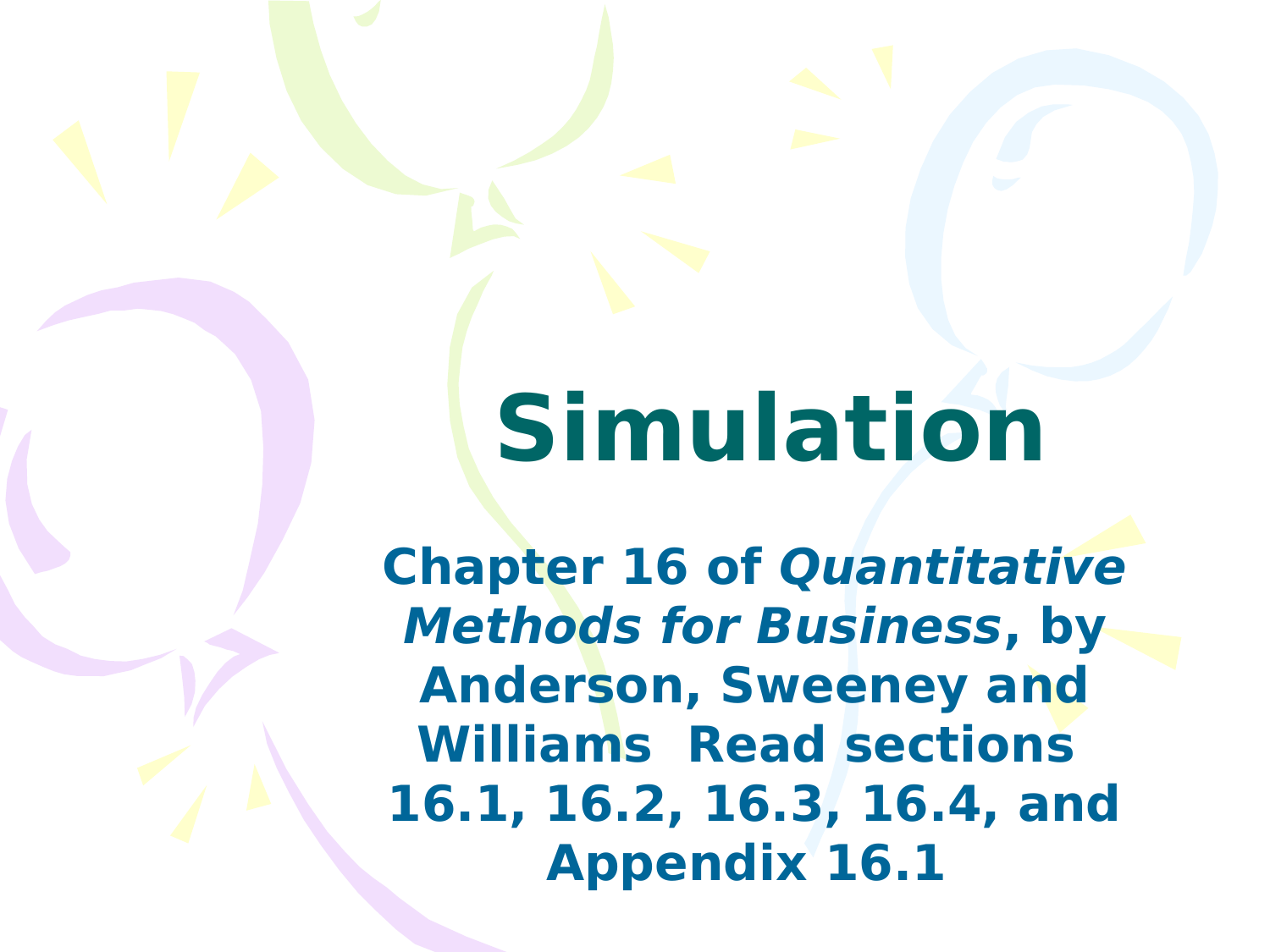

# Simulation
Chapter 16 of Quantitative Methods for Business, by Anderson, Sweeney and Williams  Read sections  16.1, 16.2, 16.3, 16.4, and Appendix 16.1